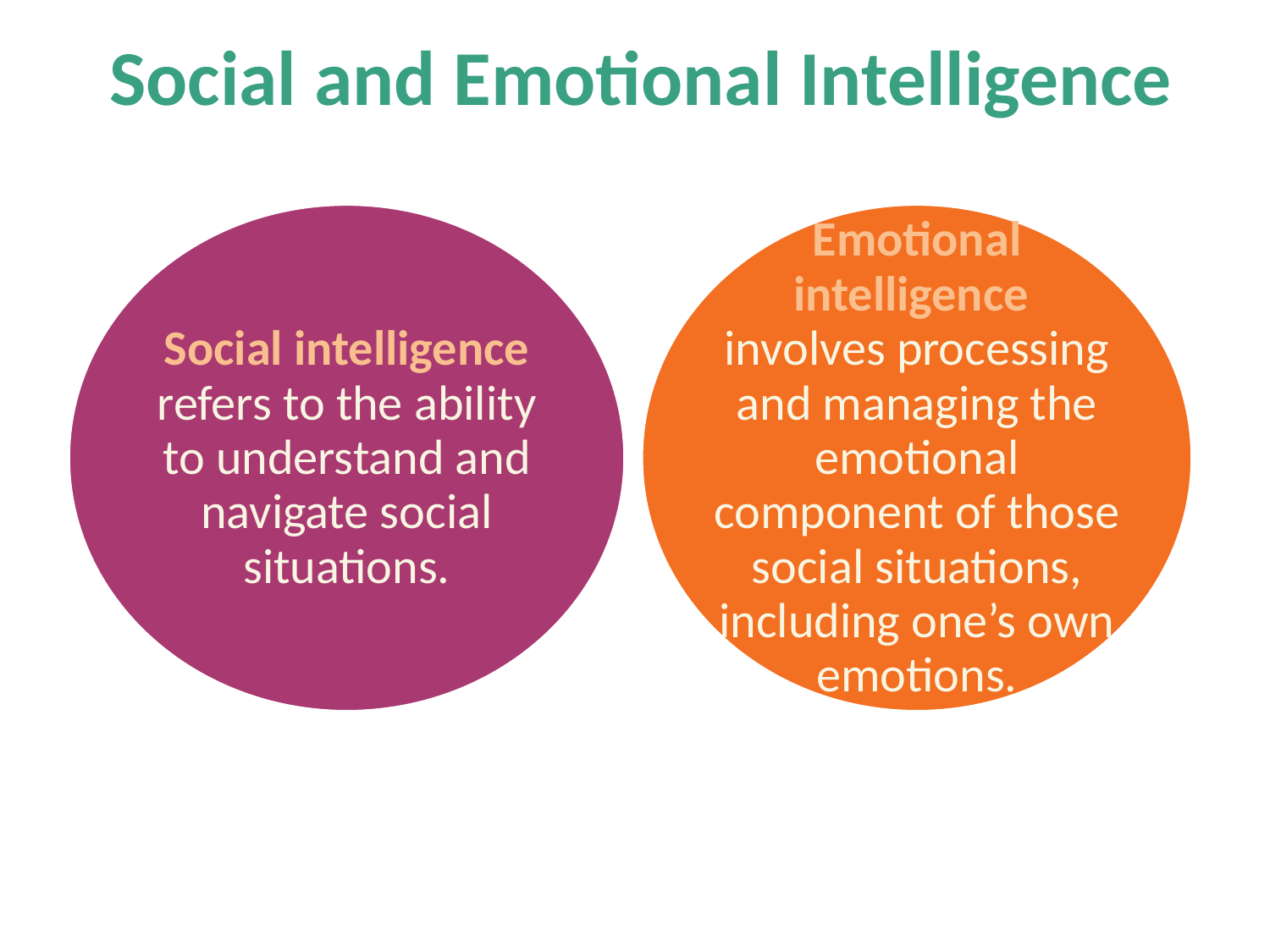

Social and Emotional Intelligence
Social intelligence refers to the ability to understand and navigate social situations.
Emotional intelligence
involves processing and managing the emotional component of those social situations, including one’s own emotions.